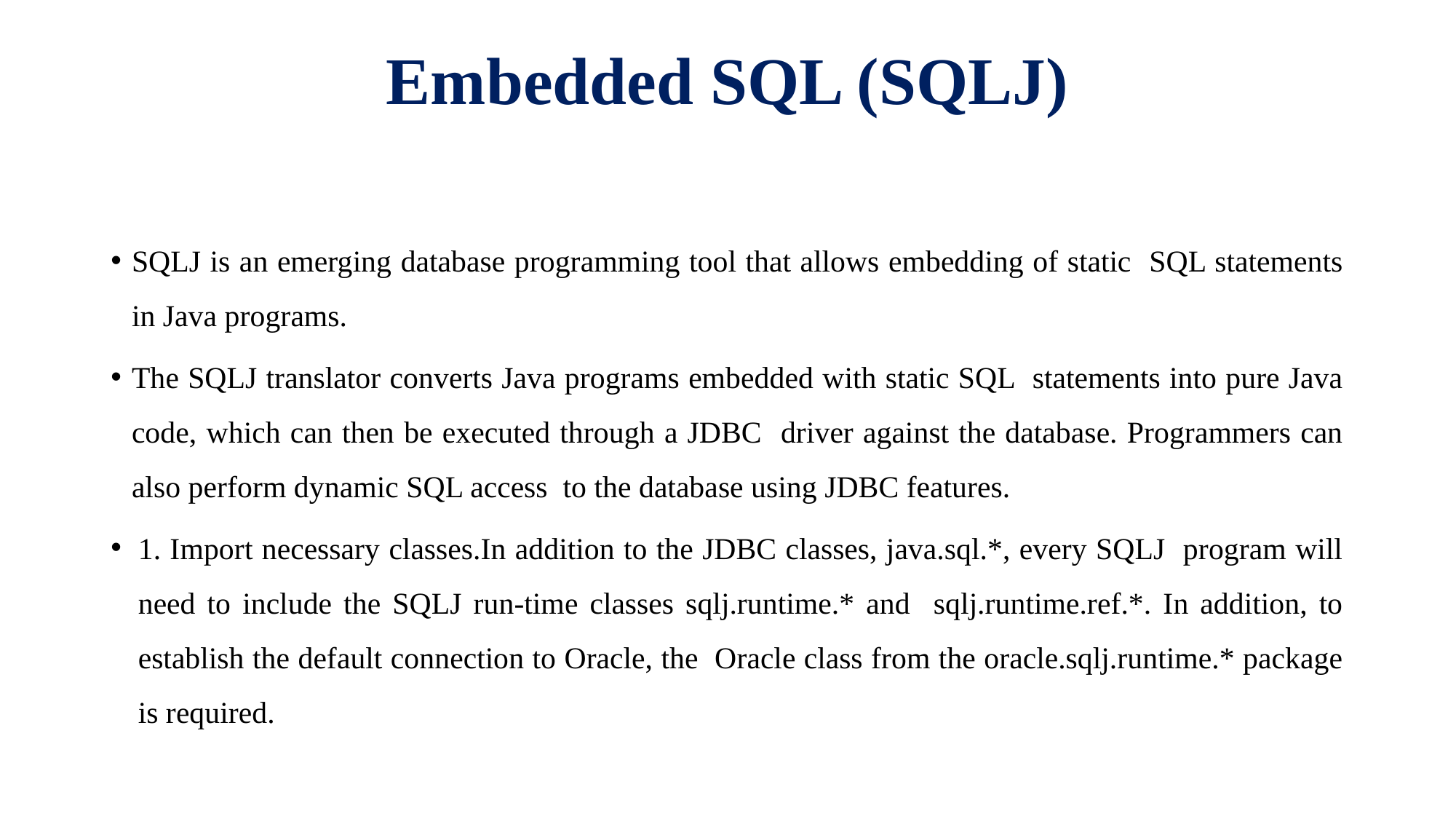

# Embedded SQL (SQLJ)
SQLJ is an emerging database programming tool that allows embedding of static  SQL statements in Java programs.
The SQLJ translator converts Java programs embedded with static SQL  statements into pure Java code, which can then be executed through a JDBC  driver against the database. Programmers can also perform dynamic SQL access  to the database using JDBC features.
1. Import necessary classes.In addition to the JDBC classes, java.sql.*, every SQLJ  program will need to include the SQLJ run-time classes sqlj.runtime.* and  sqlj.runtime.ref.*. In addition, to establish the default connection to Oracle, the  Oracle class from the oracle.sqlj.runtime.* package is required.